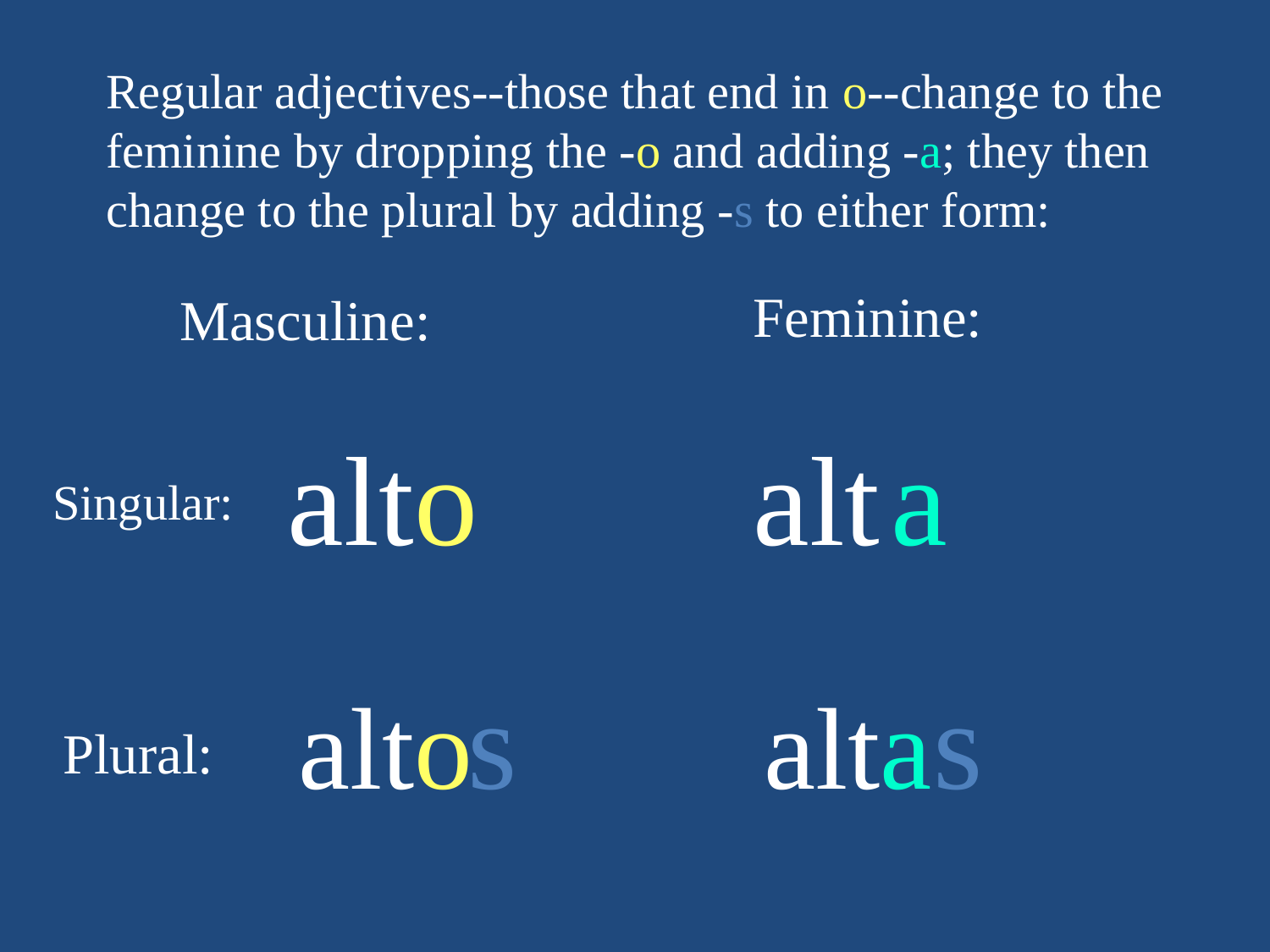

Regular adjectives--those that end in o--change to the
feminine by dropping the -o and adding -a; they then
change to the plural by adding -s to either form:

Feminine:
Masculine:
alto
alt
a
Singular:
s
s
alto
alta
 Plural: